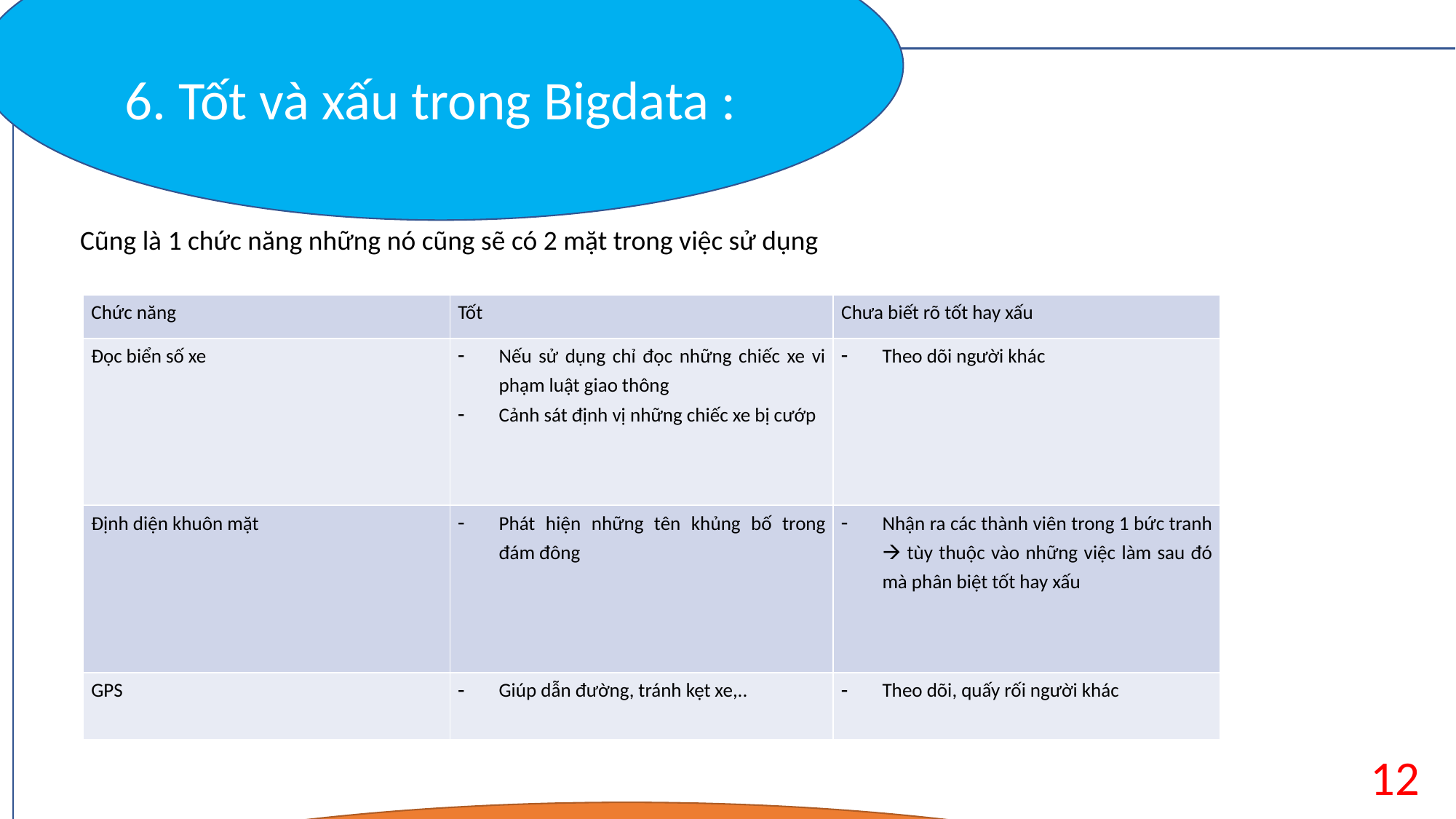

6. Tốt và xấu trong Bigdata :

Cũng là 1 chức năng những nó cũng sẽ có 2 mặt trong việc sử dụng

| Chức năng | Tốt | Chưa biết rõ tốt hay xấu |
| --- | --- | --- |
| Đọc biển số xe | Nếu sử dụng chỉ đọc những chiếc xe vi phạm luật giao thông Cảnh sát định vị những chiếc xe bị cướp | Theo dõi người khác |
| Định diện khuôn mặt | Phát hiện những tên khủng bố trong đám đông | Nhận ra các thành viên trong 1 bức tranh 🡪 tùy thuộc vào những việc làm sau đó mà phân biệt tốt hay xấu |
| GPS | Giúp dẫn đường, tránh kẹt xe,.. | Theo dõi, quấy rối người khác |
12